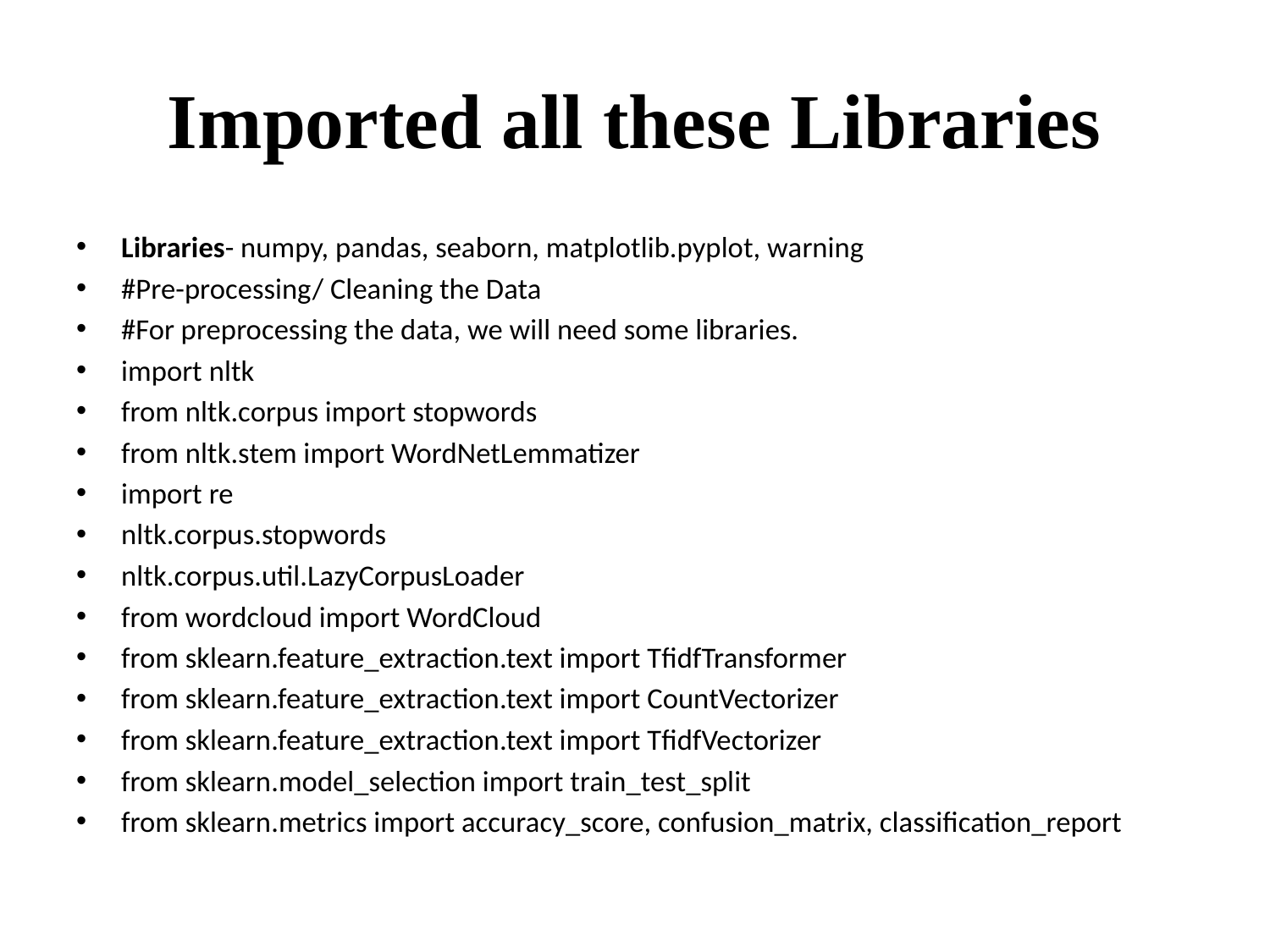

# Imported all these Libraries
Libraries- numpy, pandas, seaborn, matplotlib.pyplot, warning
#Pre-processing/ Cleaning the Data
#For preprocessing the data, we will need some libraries.
import nltk
from nltk.corpus import stopwords
from nltk.stem import WordNetLemmatizer
import re
nltk.corpus.stopwords
nltk.corpus.util.LazyCorpusLoader
from wordcloud import WordCloud
from sklearn.feature_extraction.text import TfidfTransformer
from sklearn.feature_extraction.text import CountVectorizer
from sklearn.feature_extraction.text import TfidfVectorizer
from sklearn.model_selection import train_test_split
from sklearn.metrics import accuracy_score, confusion_matrix, classification_report